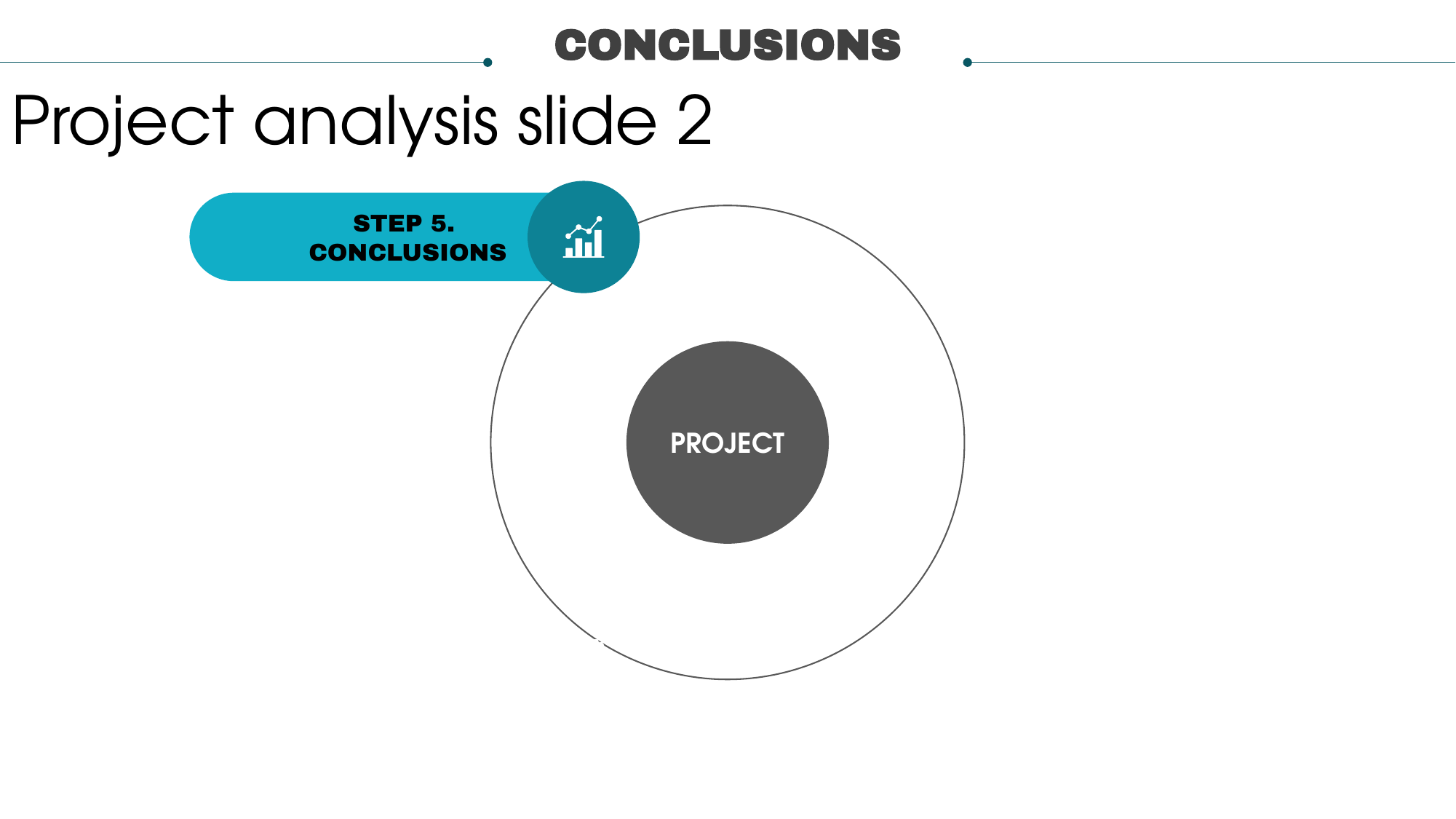

CONCLUSIONS
Project analysis slide 2

STEP 5.
CONCLUSIONS

PROJECT